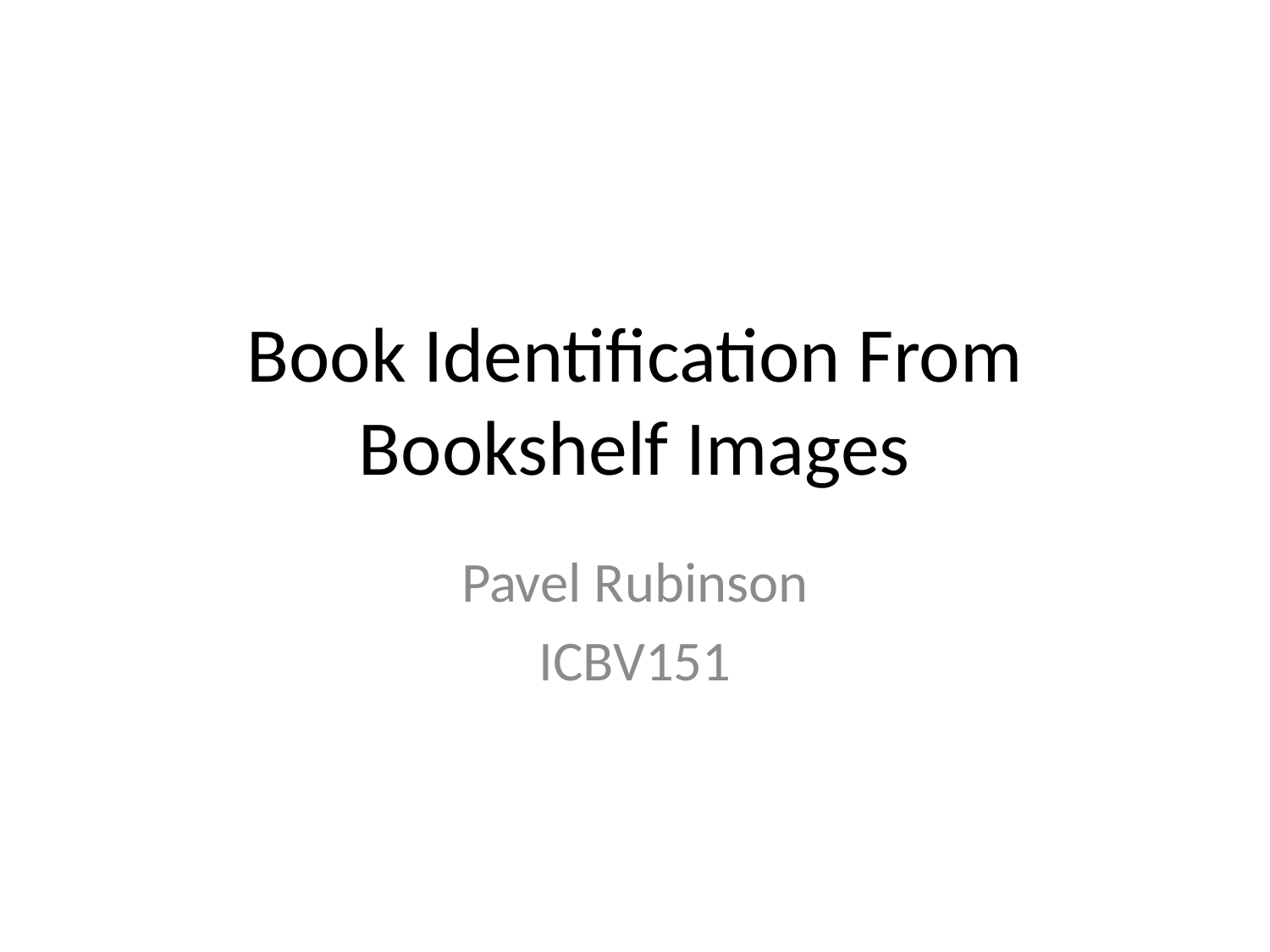

# Book Identification From Bookshelf Images
Pavel Rubinson
ICBV151